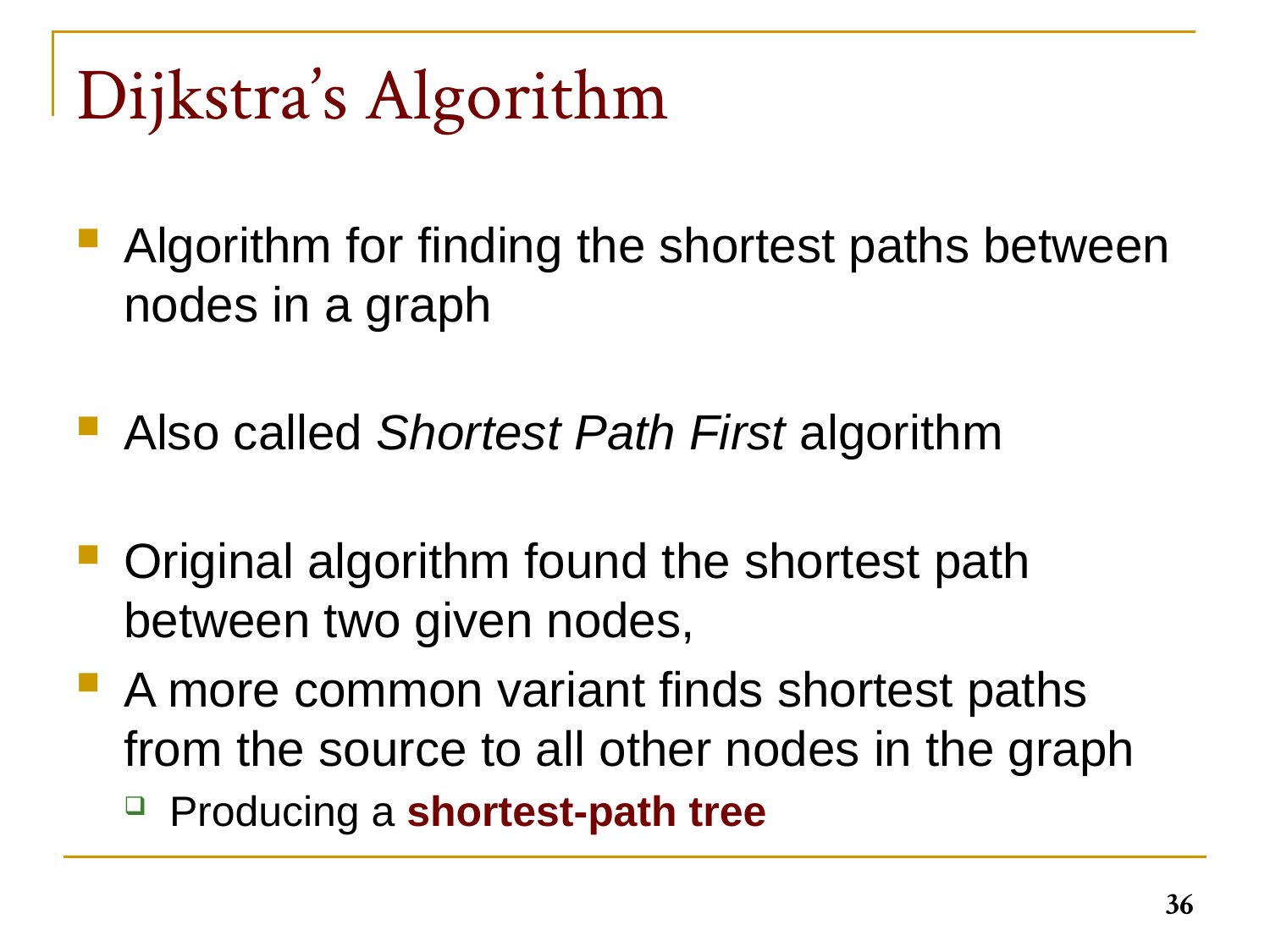

# Dijkstra’s Algorithm
Algorithm for finding the shortest paths between nodes in a graph
Also called Shortest Path First algorithm
Original algorithm found the shortest path between two given nodes,
A more common variant finds shortest paths from the source to all other nodes in the graph
Producing a shortest-path tree
36